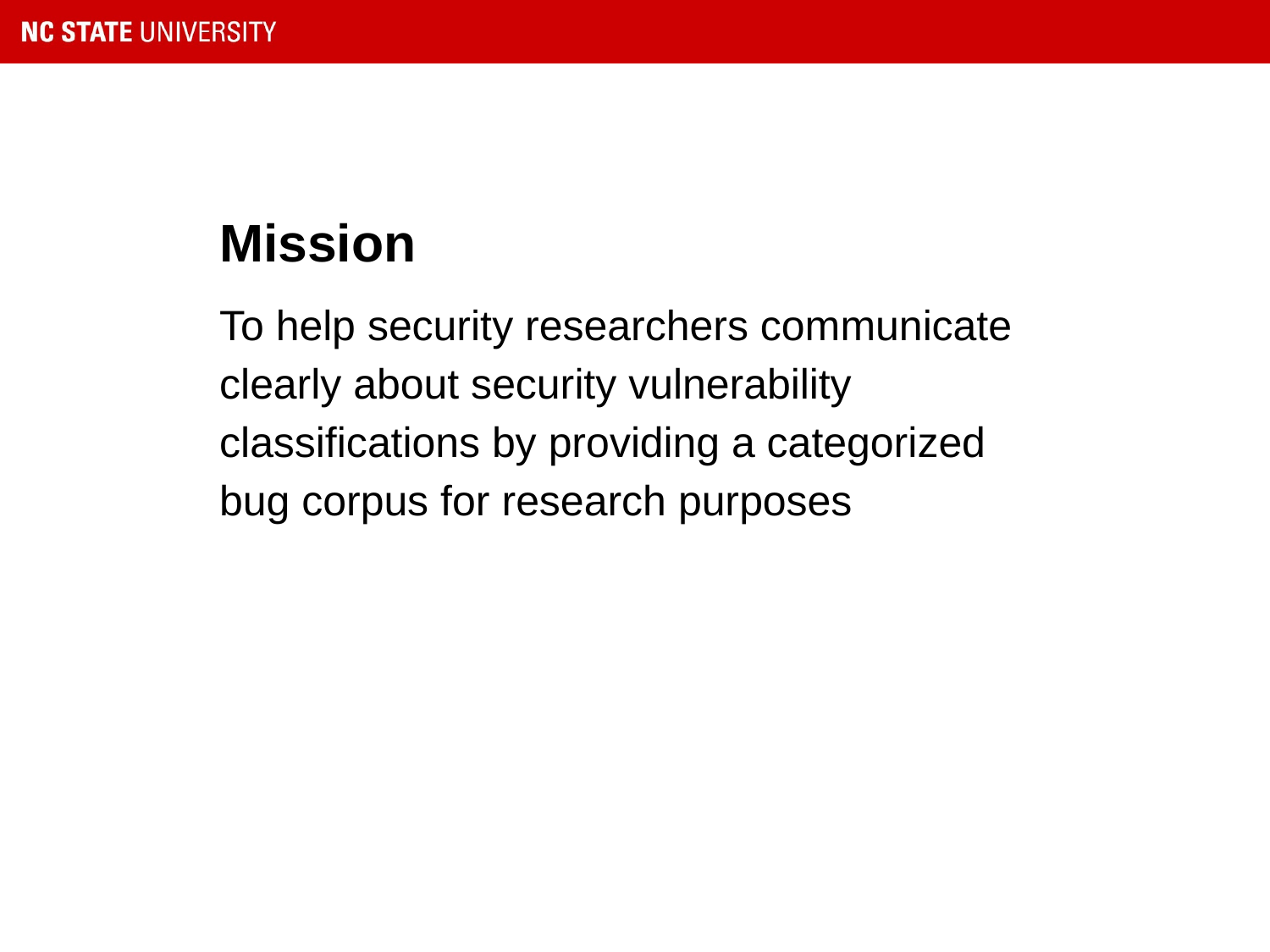

Mission
To help security researchers communicate clearly about security vulnerability classifications by providing a categorized bug corpus for research purposes